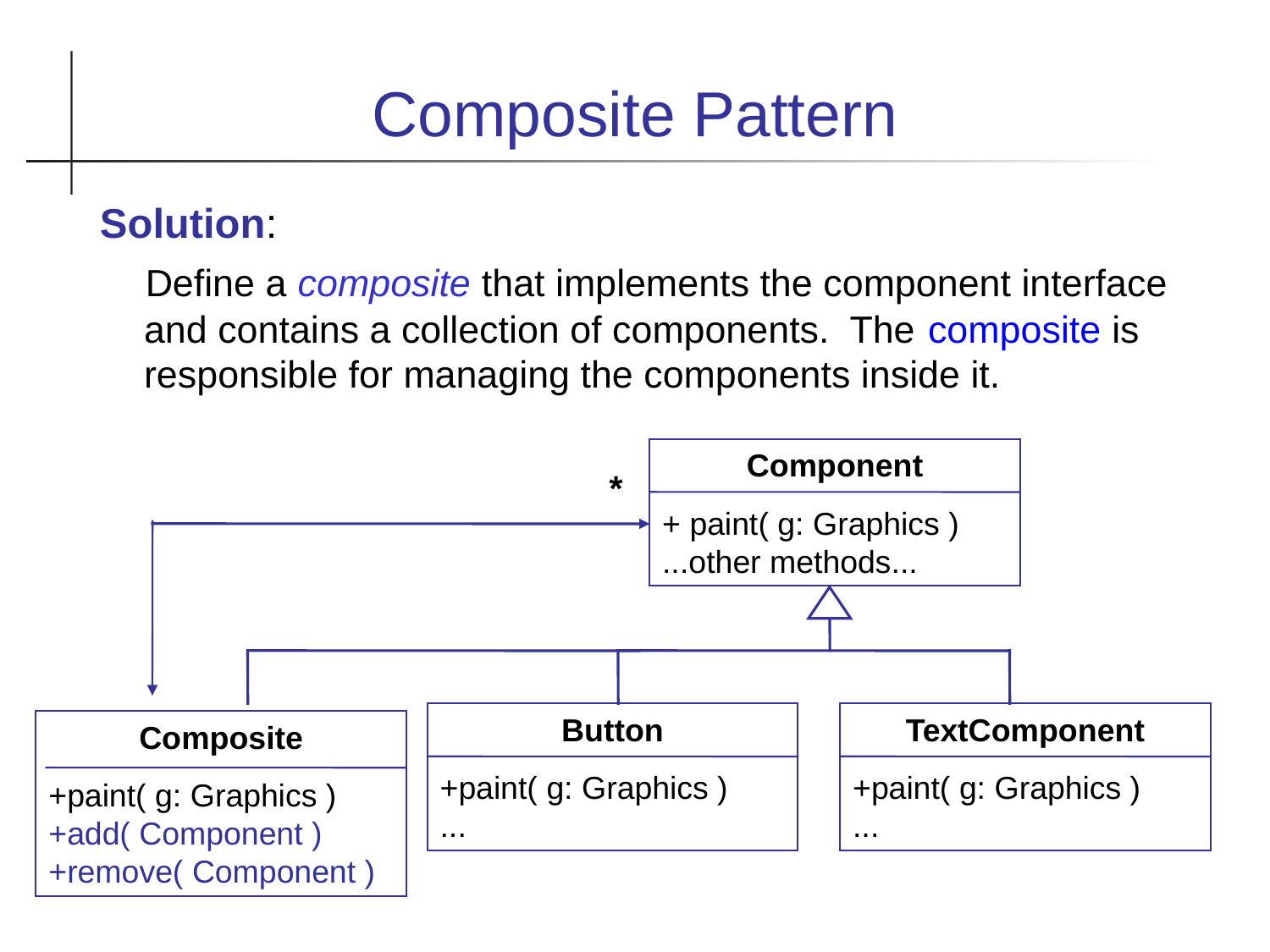

Composite Pattern
Solution:
    Define a composite that implements the component interface and contains a collection of components.  The composite is responsible for managing the components inside it.
Component
+ paint( g: Graphics )
...other methods...
*

Button
+paint( g: Graphics )
...
TextComponent
+paint( g: Graphics )
...
Composite
+paint( g: Graphics )+add( Component )
+remove( Component )